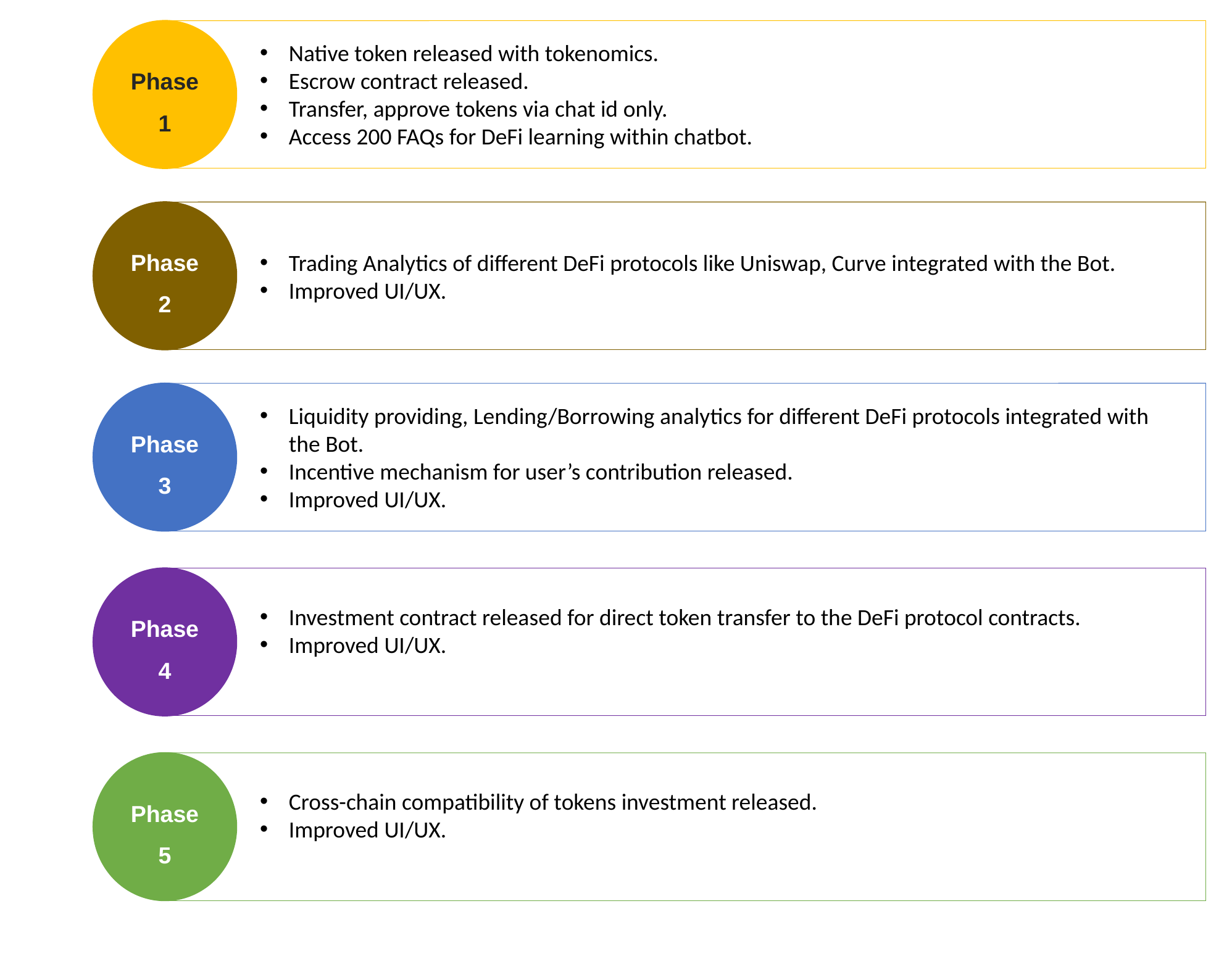

Phase 1
Native token released with tokenomics.
Escrow contract released.
Transfer, approve tokens via chat id only.
Access 200 FAQs for DeFi learning within chatbot.
Phase 2
Trading Analytics of different DeFi protocols like Uniswap, Curve integrated with the Bot.
Improved UI/UX.
Phase 3
Liquidity providing, Lending/Borrowing analytics for different DeFi protocols integrated with the Bot.
Incentive mechanism for user’s contribution released.
Improved UI/UX.
Phase 4
Investment contract released for direct token transfer to the DeFi protocol contracts.
Improved UI/UX.
Phase 5
Cross-chain compatibility of tokens investment released.
Improved UI/UX.